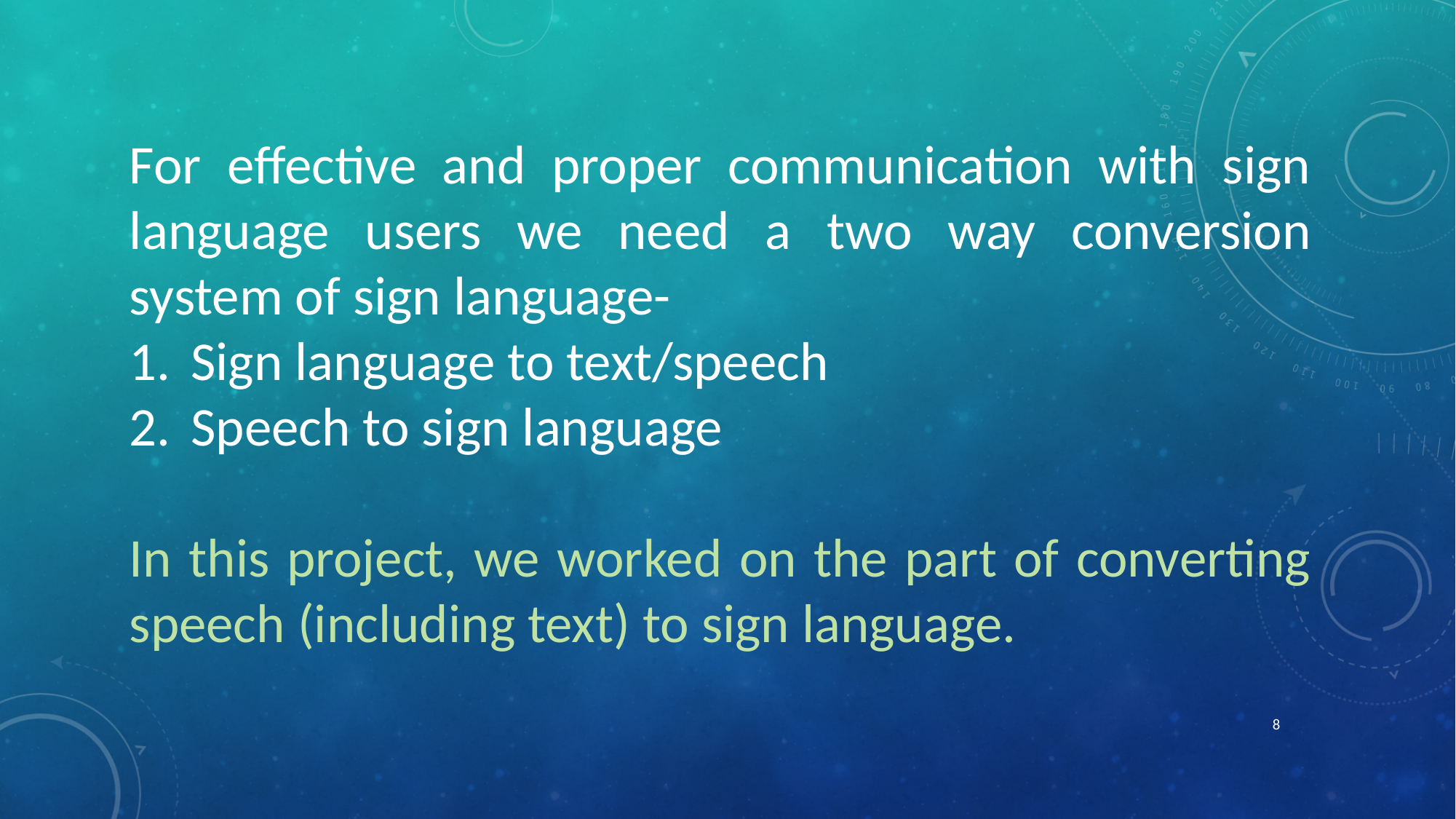

For effective and proper communication with sign language users we need a two way conversion system of sign language-
Sign language to text/speech
Speech to sign language

In this project, we worked on the part of converting speech (including text) to sign language.
8